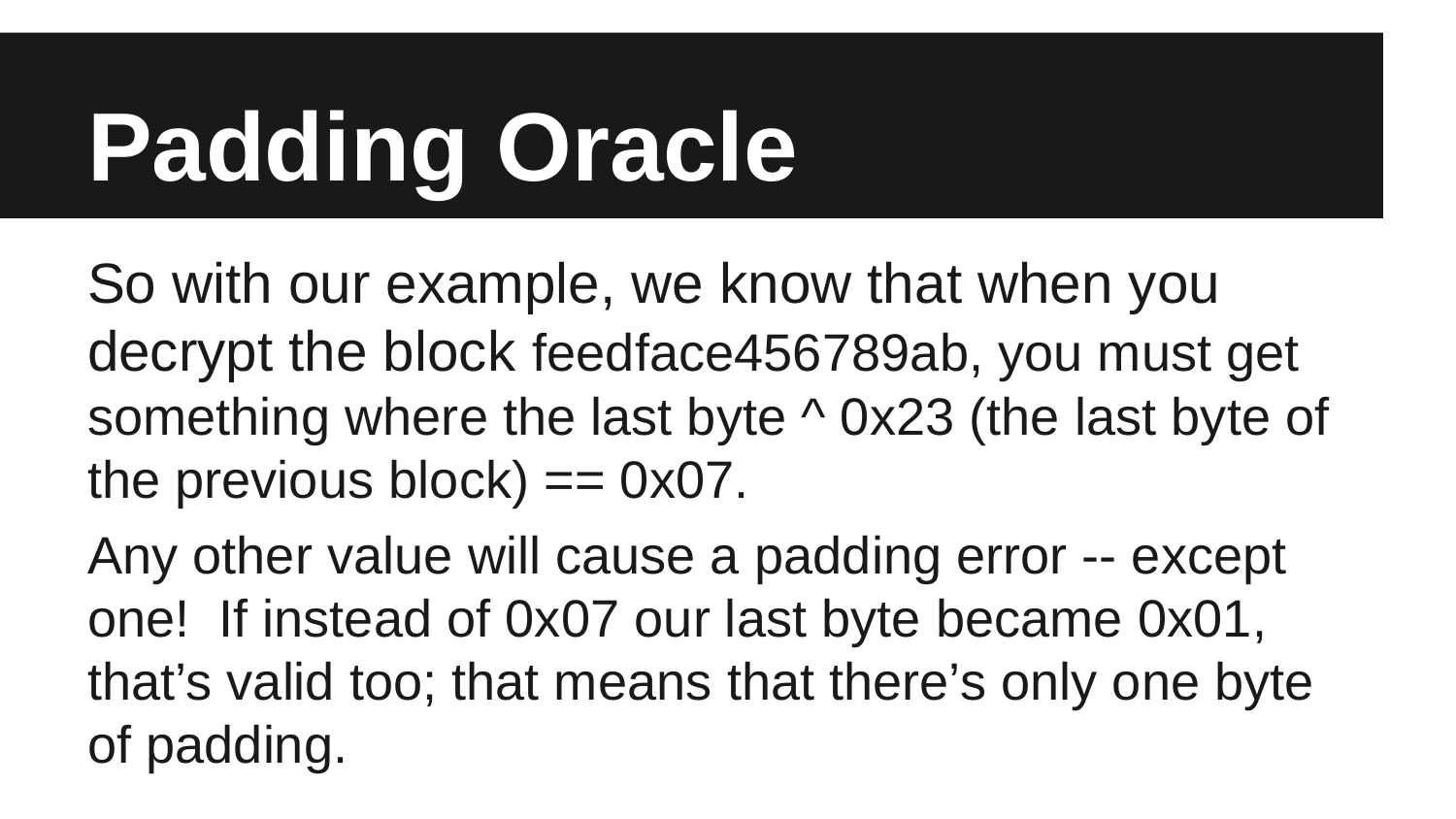

# Padding Oracle
So with our example, we know that when you decrypt the block feedface456789ab, you must get something where the last byte ^ 0x23 (the last byte of the previous block) == 0x07.
Any other value will cause a padding error -- except one!  If instead of 0x07 our last byte became 0x01, that’s valid too; that means that there’s only one byte of padding.